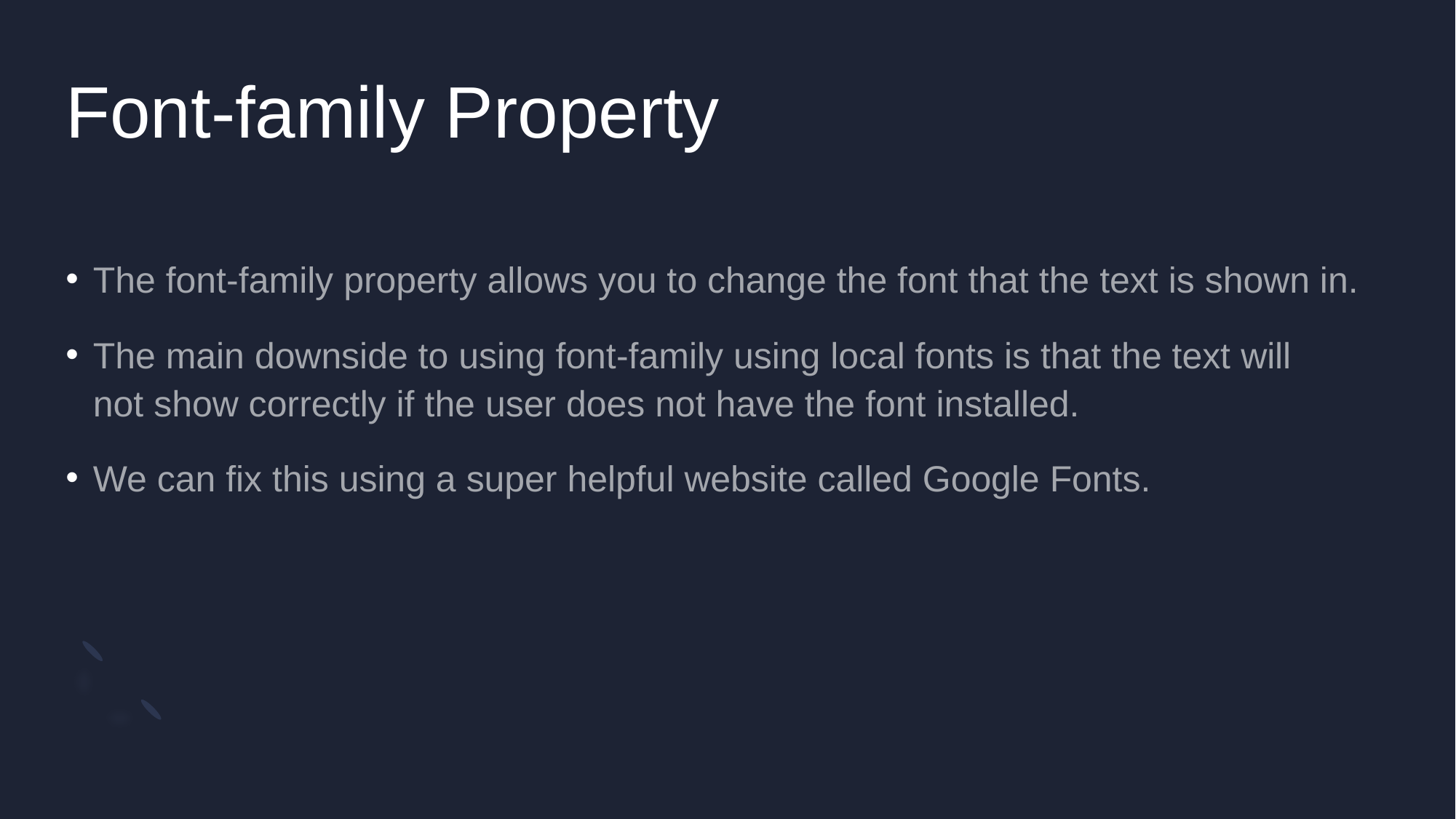

# Font-family Property
The font-family property allows you to change the font that the text is shown in.
The main downside to using font-family using local fonts is that the text will not show correctly if the user does not have the font installed.
We can fix this using a super helpful website called Google Fonts.